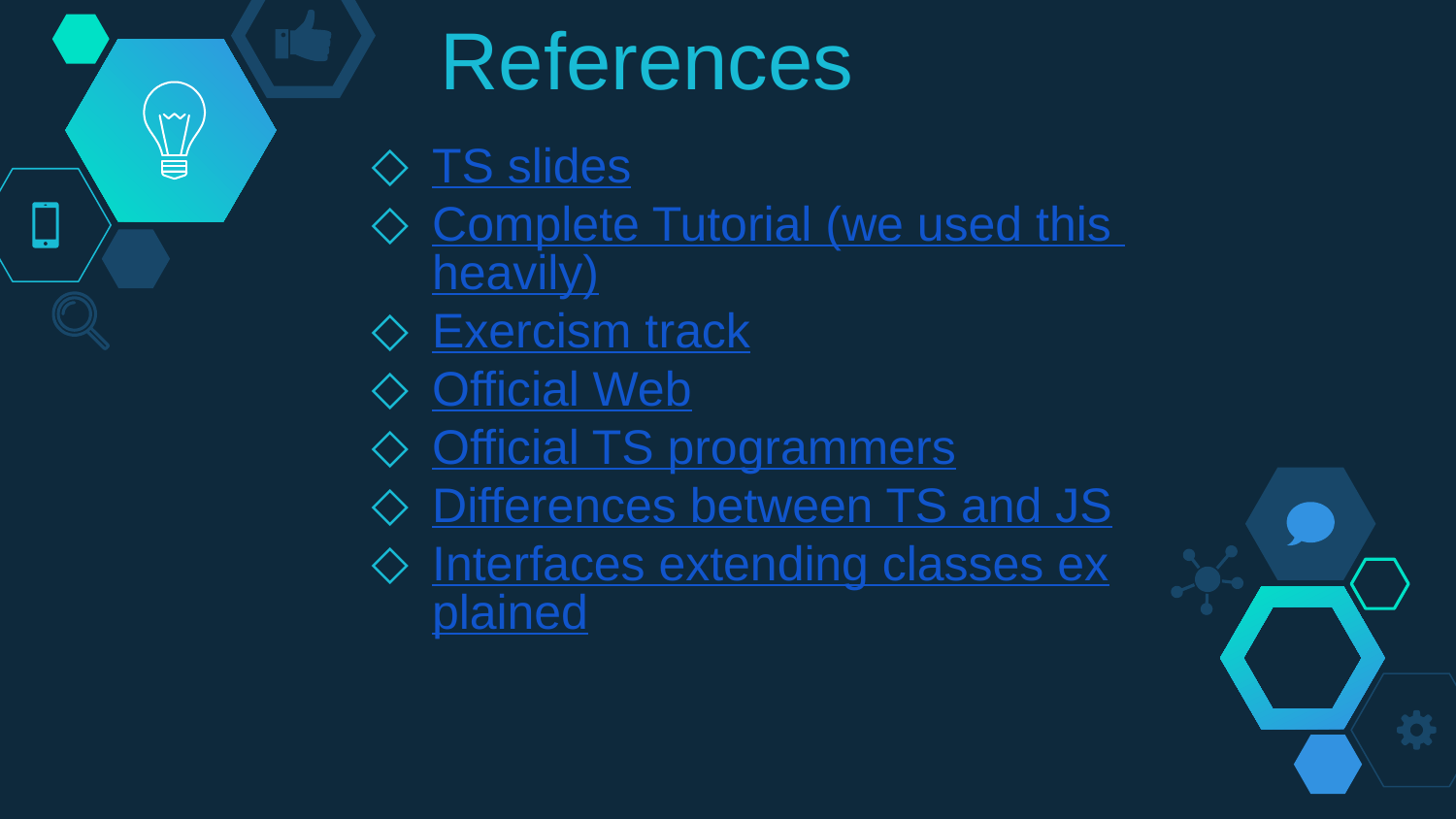

# References
TS slides
Complete Tutorial (we used this heavily)
Exercism track
Official Web
Official TS programmers
Differences between TS and JS
Interfaces extending classes explained